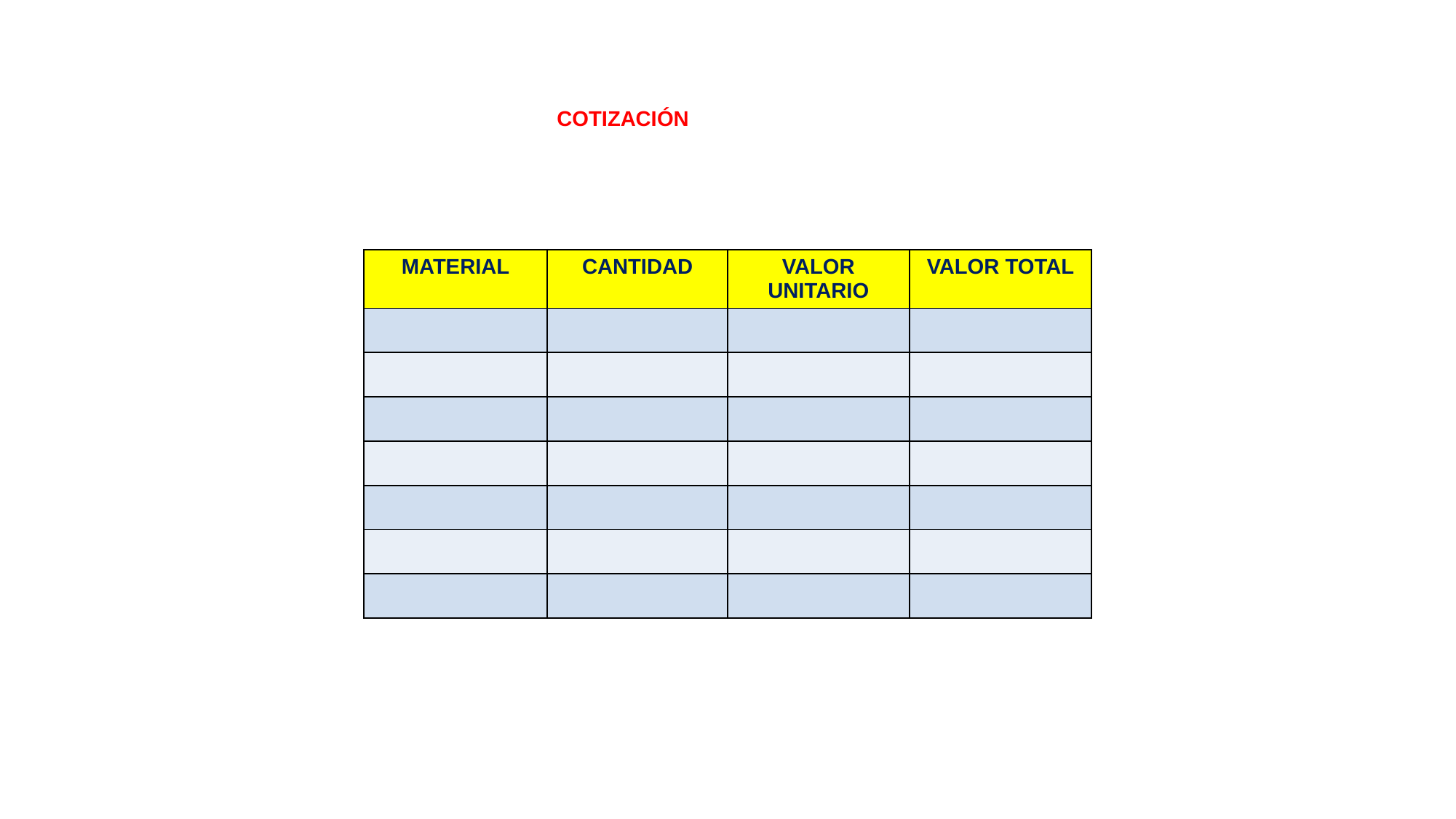

COTIZACIÓN
| MATERIAL | CANTIDAD | VALOR UNITARIO | VALOR TOTAL |
| --- | --- | --- | --- |
|  |  |  |  |
|  |  |  |  |
|  |  |  |  |
|  |  |  |  |
|  |  |  |  |
|  |  |  |  |
|  |  |  |  |